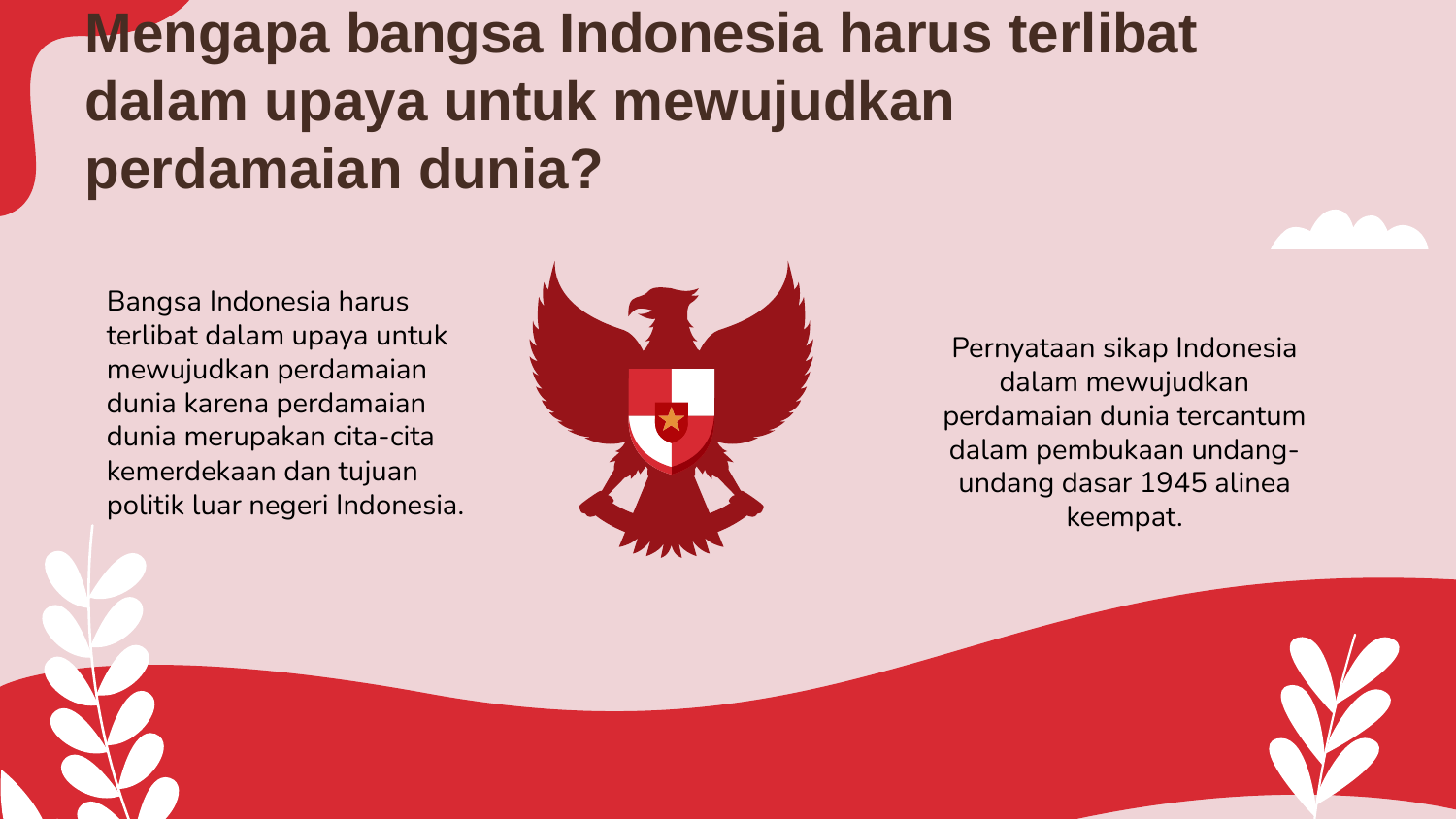

# Mengapa bangsa Indonesia harus terlibat dalam upaya untuk mewujudkan perdamaian dunia?

Bangsa Indonesia harus terlibat dalam upaya untuk mewujudkan perdamaian dunia karena perdamaian dunia merupakan cita-cita kemerdekaan dan tujuan politik luar negeri Indonesia.

Pernyataan sikap Indonesia dalam mewujudkan perdamaian dunia tercantum dalam pembukaan undang-undang dasar 1945 alinea keempat.